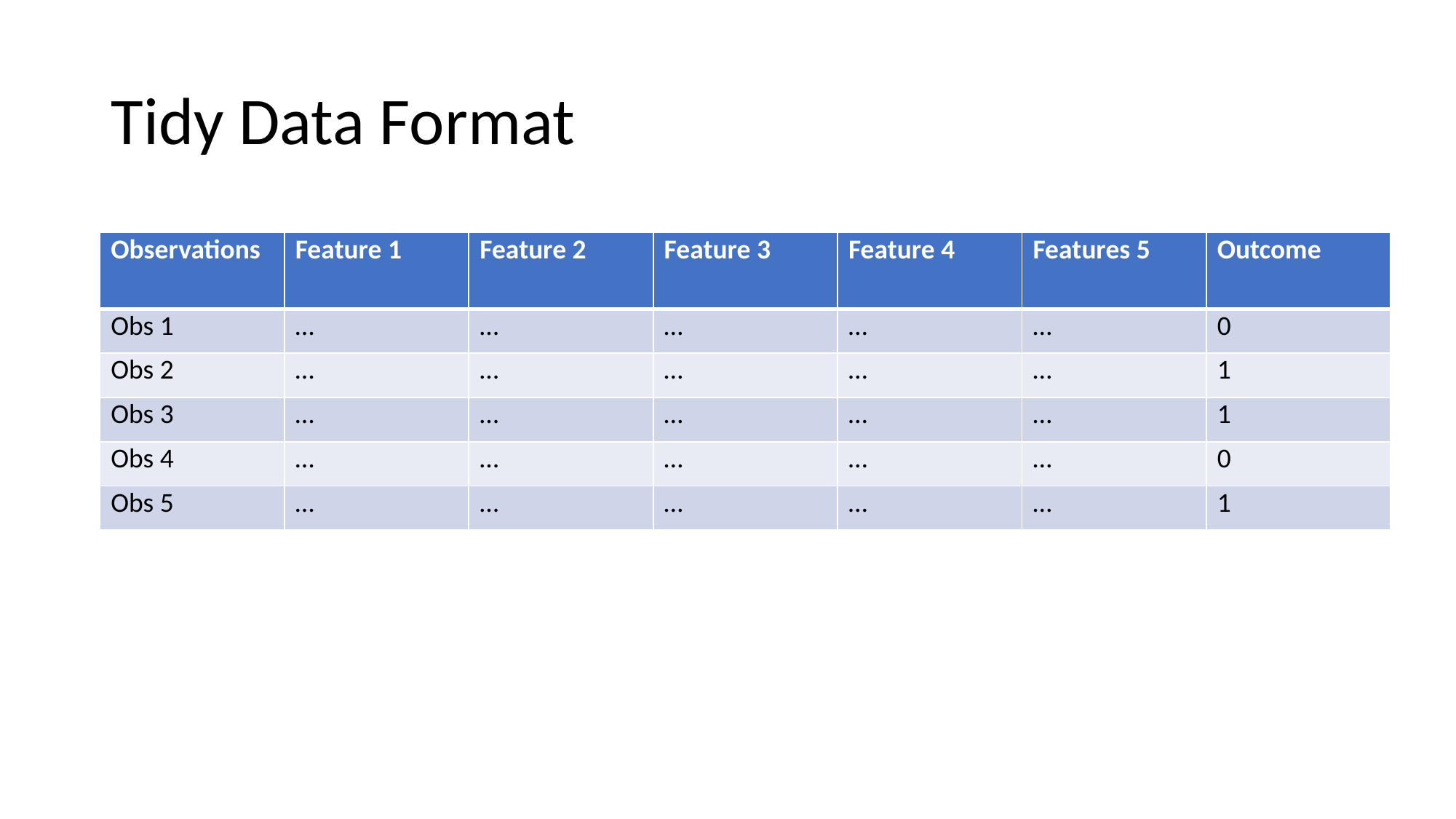

# Tidy Data Format
| Observations | Feature 1 | Feature 2 | Feature 3 | Feature 4 | Features 5 | Outcome |
| --- | --- | --- | --- | --- | --- | --- |
| Obs 1 | … | … | … | … | … | 0 |
| Obs 2 | … | … | … | … | … | 1 |
| Obs 3 | … | … | … | … | … | 1 |
| Obs 4 | … | … | … | … | … | 0 |
| Obs 5 | … | … | … | … | … | 1 |